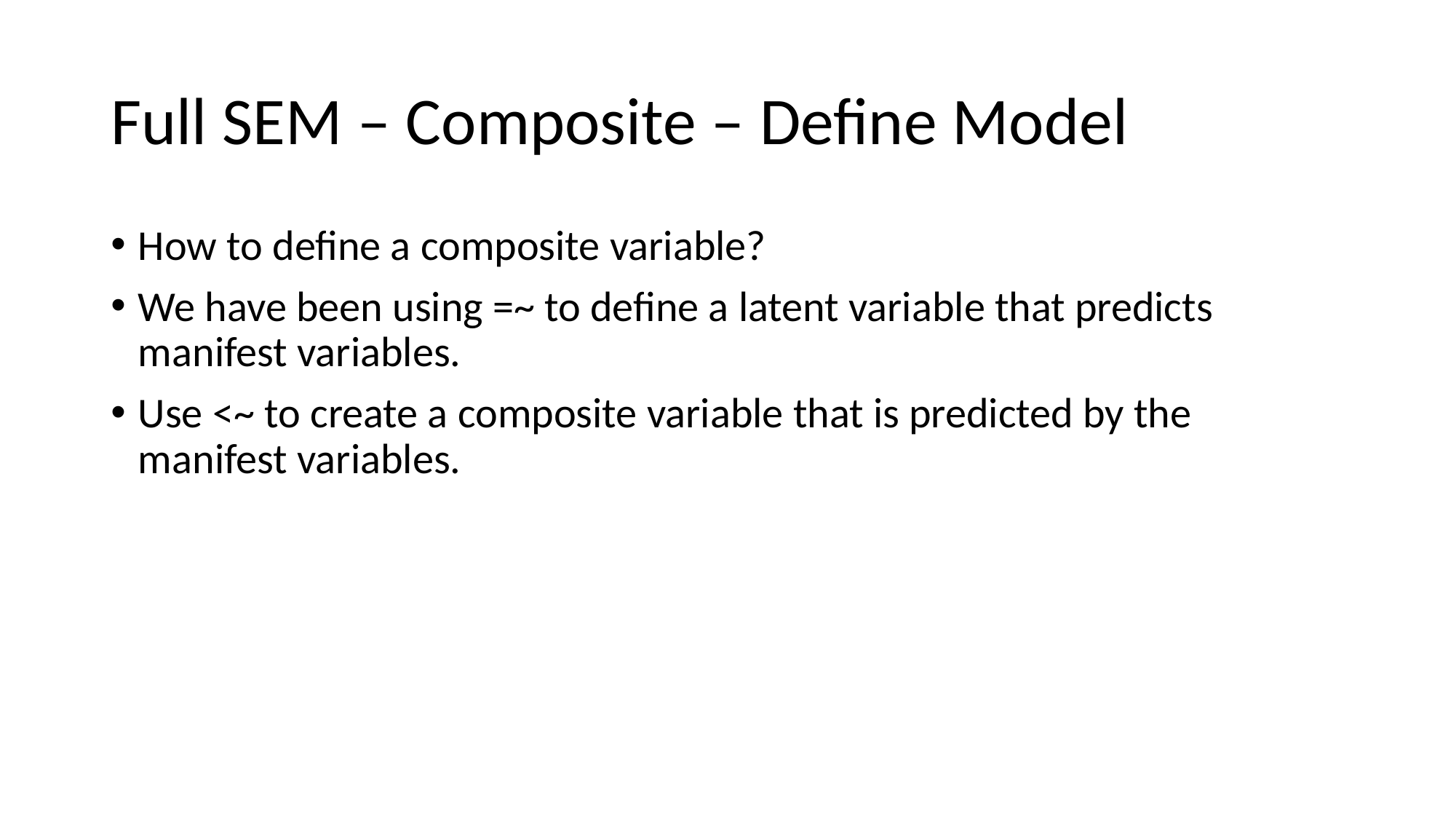

# Full SEM – Composite – Define Model
How to define a composite variable?
We have been using =~ to define a latent variable that predicts manifest variables.
Use <~ to create a composite variable that is predicted by the manifest variables.